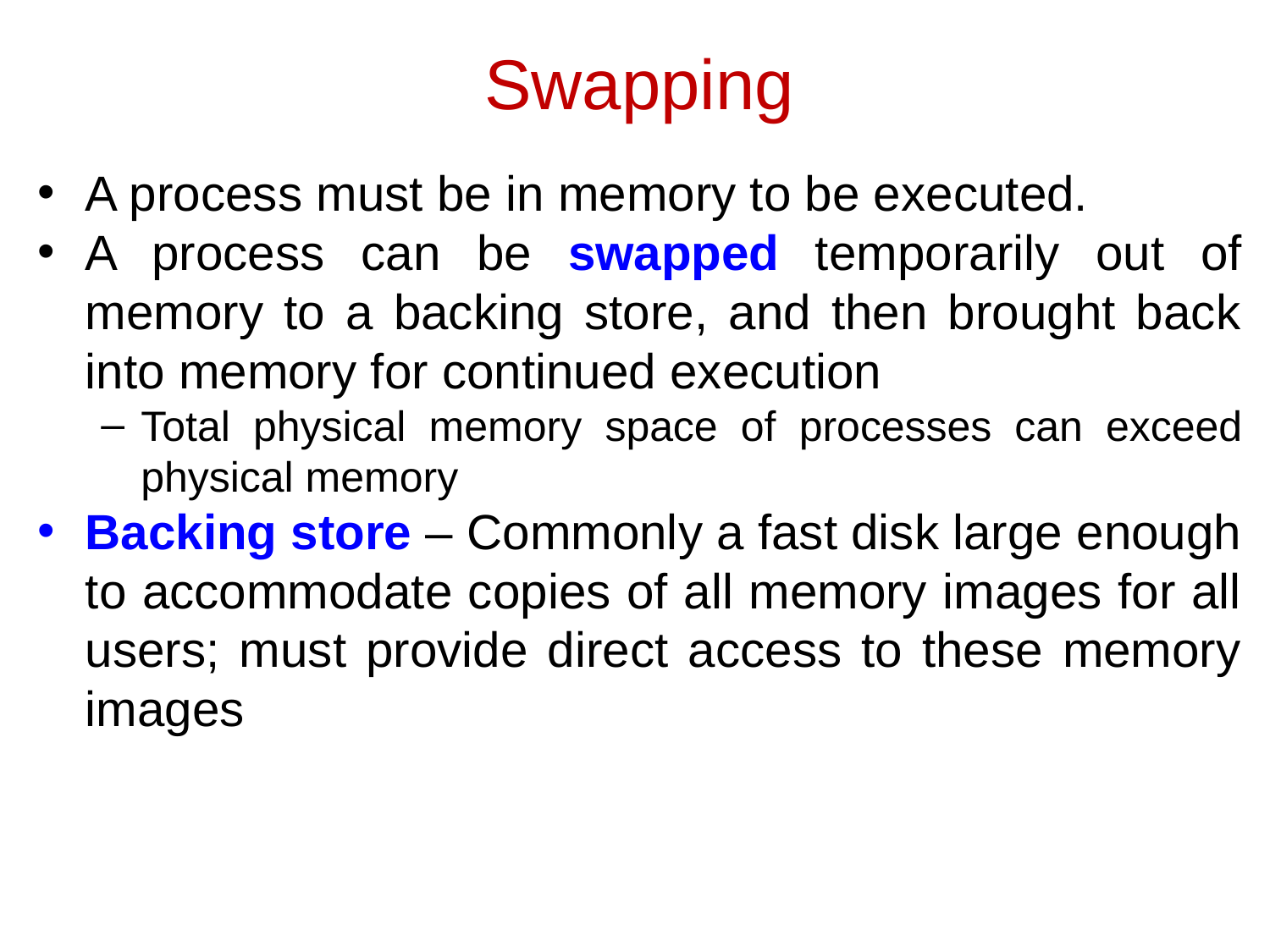

# Swapping
A process must be in memory to be executed.
A process can be swapped temporarily out of memory to a backing store, and then brought back into memory for continued execution
Total physical memory space of processes can exceed physical memory
Backing store – Commonly a fast disk large enough to accommodate copies of all memory images for all users; must provide direct access to these memory images